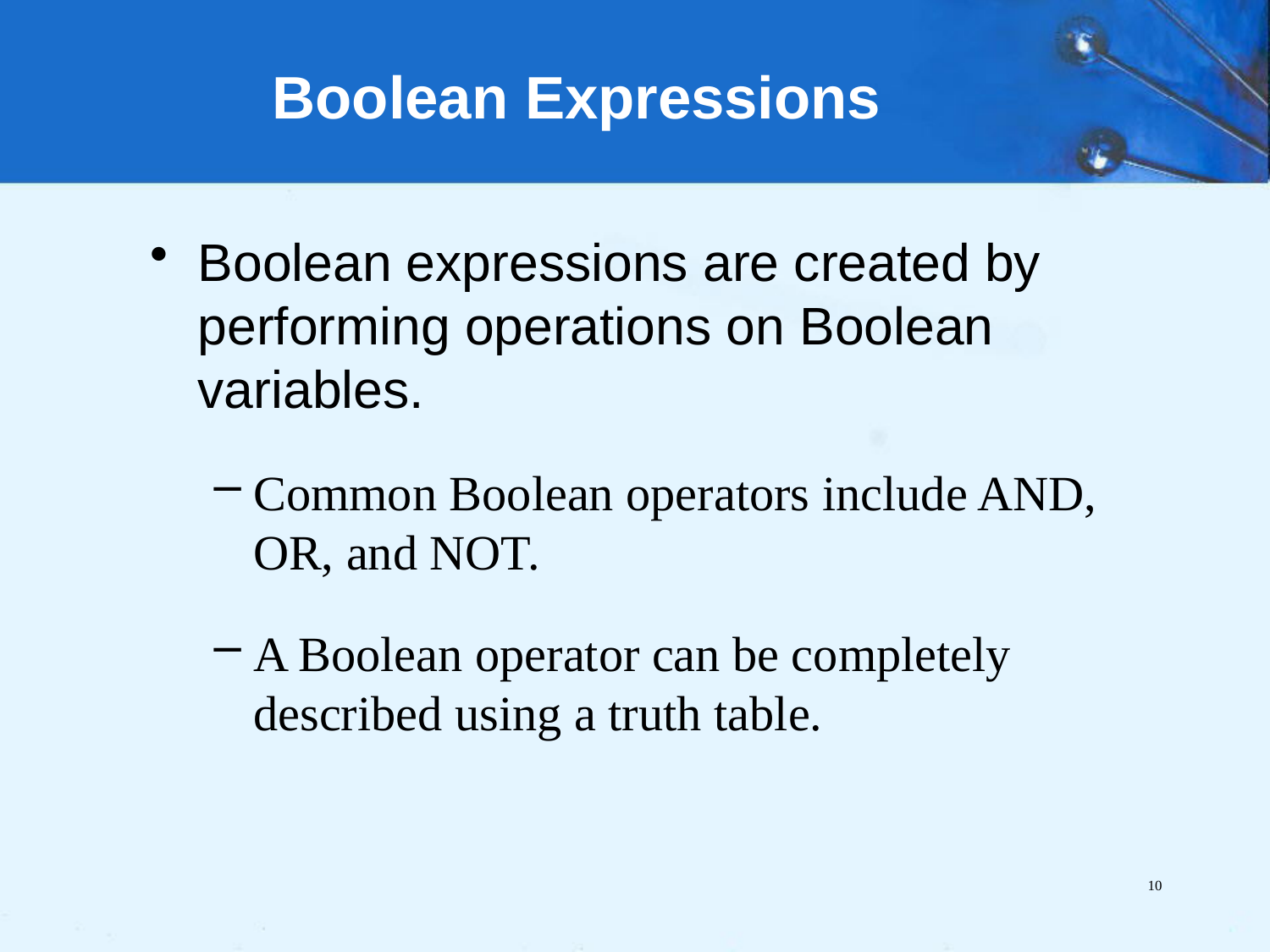

Boolean Expressions
Boolean expressions are created by performing operations on Boolean variables.
Common Boolean operators include AND, OR, and NOT.
A Boolean operator can be completely described using a truth table.
10